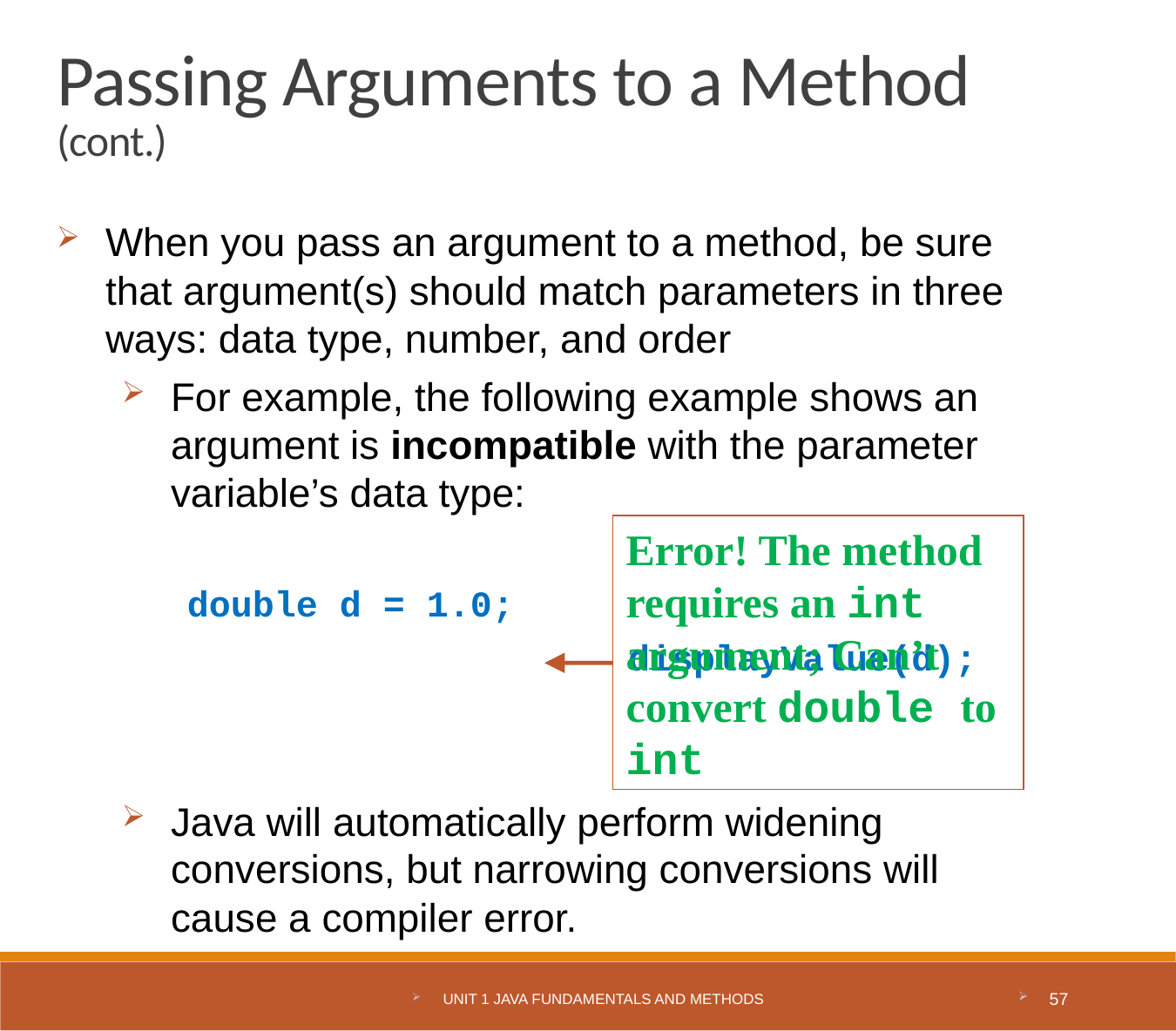

Passing Arguments to a Method (cont.)
When you pass an argument to a method, be sure that argument(s) should match parameters in three ways: data type, number, and order
For example, the following example shows an argument is incompatible with the parameter variable’s data type:

double d = 1.0;
	displayValue(d);

Java will automatically perform widening conversions, but narrowing conversions will cause a compiler error.

Error! The method requires an int argument; Can’t convert double to int

Unit 1 Java Fundamentals and Methods
57